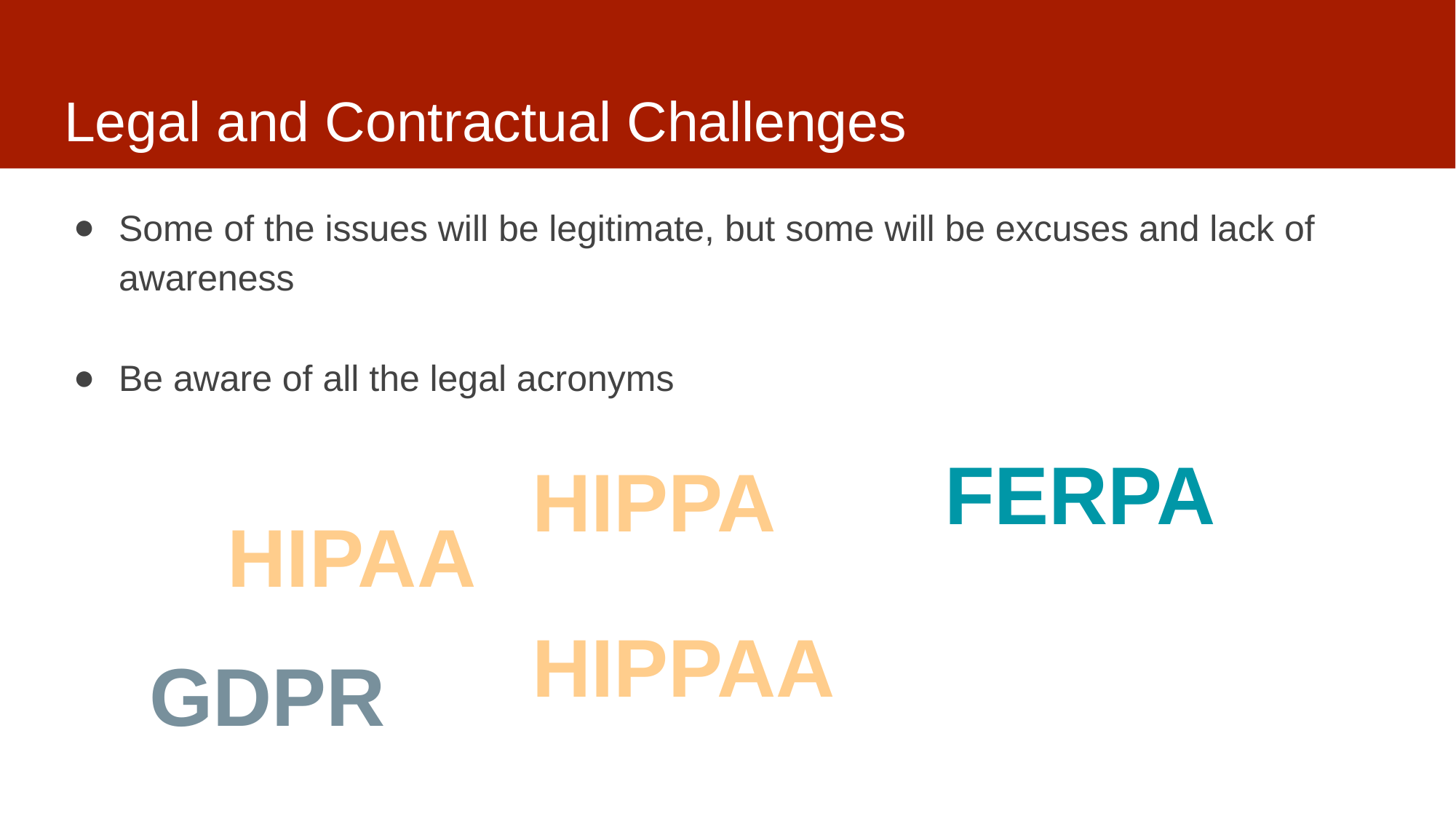

# Legal and Contractual Challenges
Some of the issues will be legitimate, but some will be excuses and lack of awareness

Be aware of all the legal acronyms

FERPA
HIPPA
HIPAA
HIPPAA
GDPR